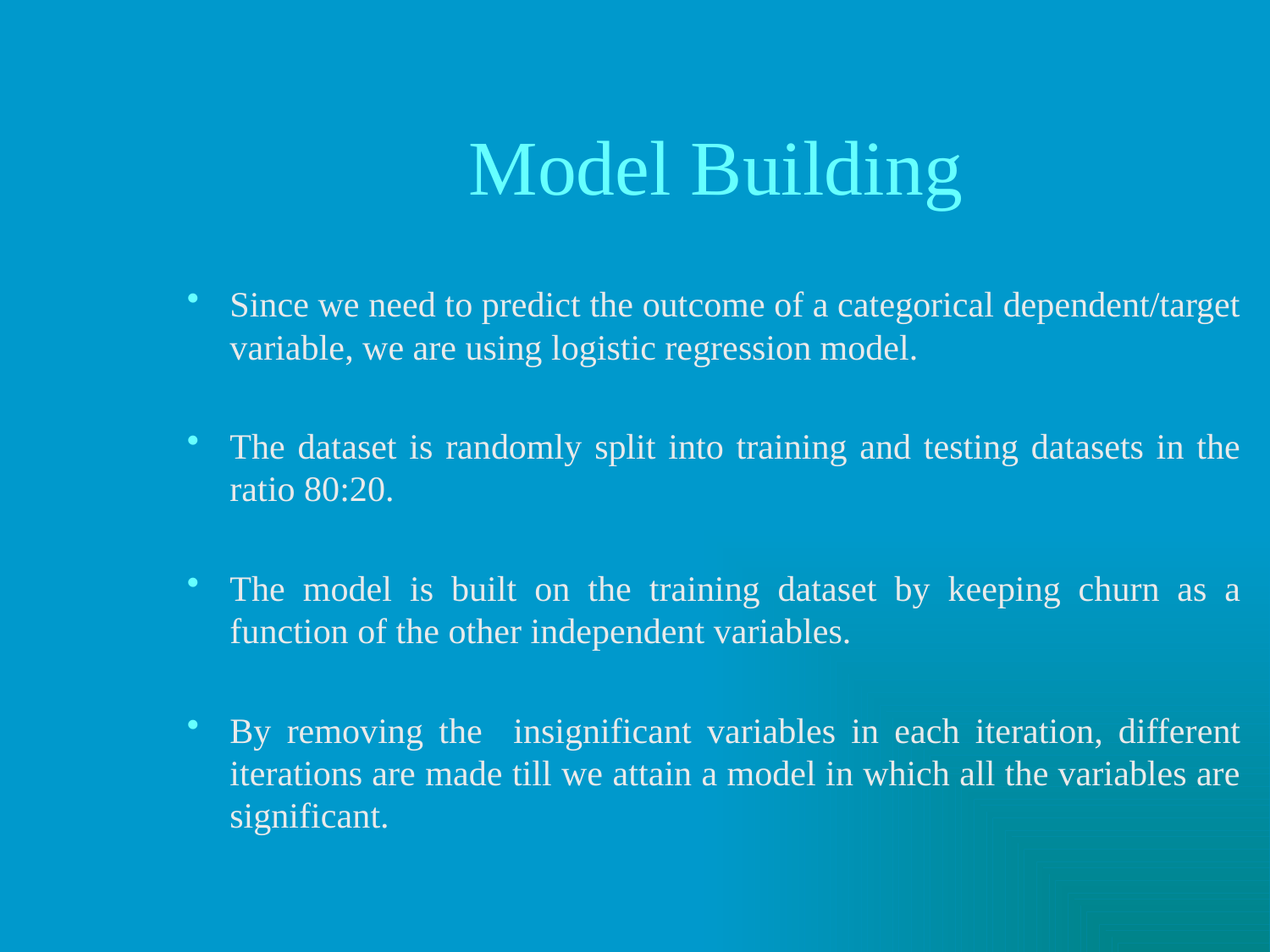

# Model Building
Since we need to predict the outcome of a categorical dependent/target variable, we are using logistic regression model.

The dataset is randomly split into training and testing datasets in the ratio 80:20.

The model is built on the training dataset by keeping churn as a function of the other independent variables.

By removing the  insignificant variables in each iteration, different iterations are made till we attain a model in which all the variables are significant.